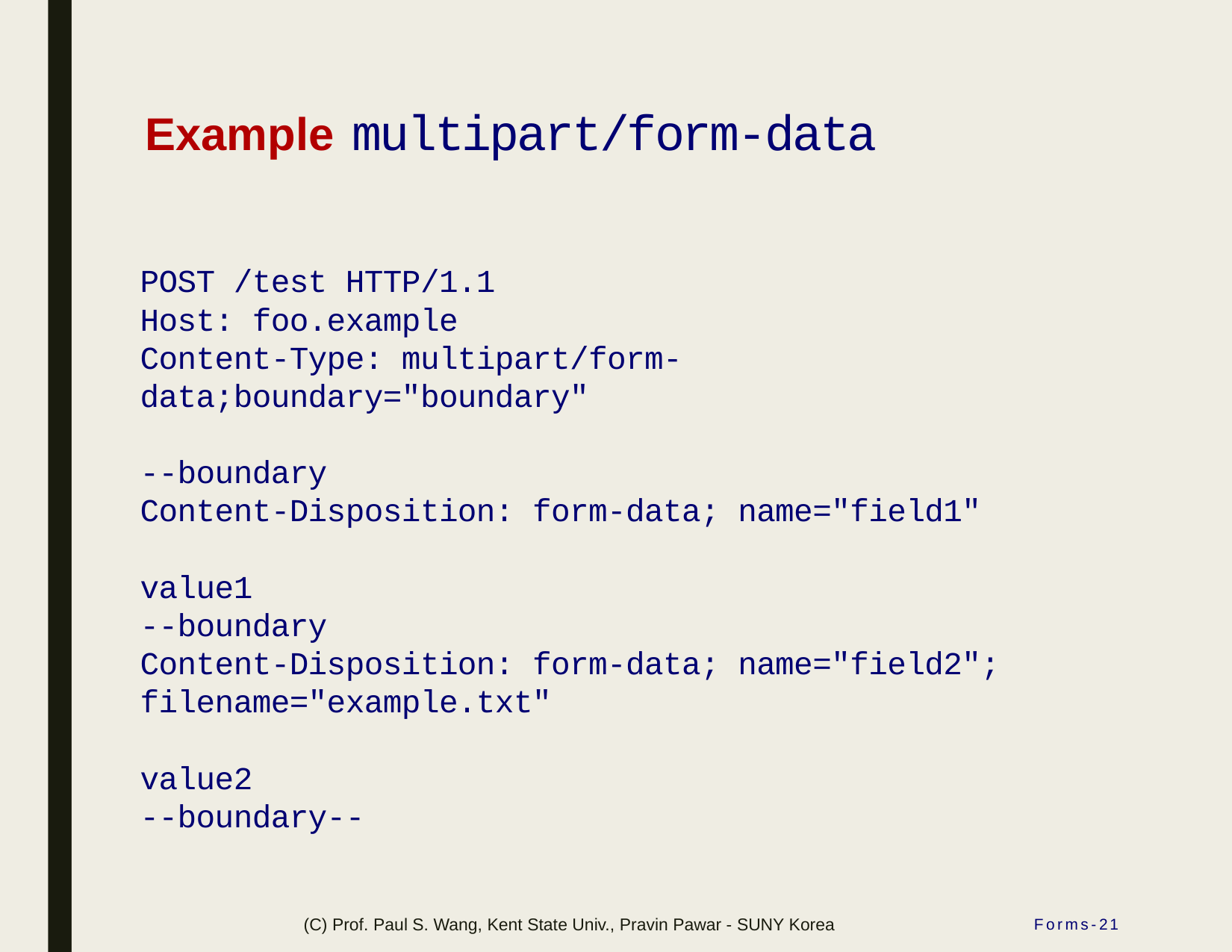

# Example multipart/form-data
POST /test HTTP/1.1
Host: foo.example
Content-Type: multipart/form-data;boundary="boundary"

--boundary
Content-Disposition: form-data; name="field1"

value1
--boundary
Content-Disposition: form-data; name="field2"; filename="example.txt"

value2
--boundary--
(C) Prof. Paul S. Wang, Kent State Univ., Pravin Pawar - SUNY Korea
Forms-21